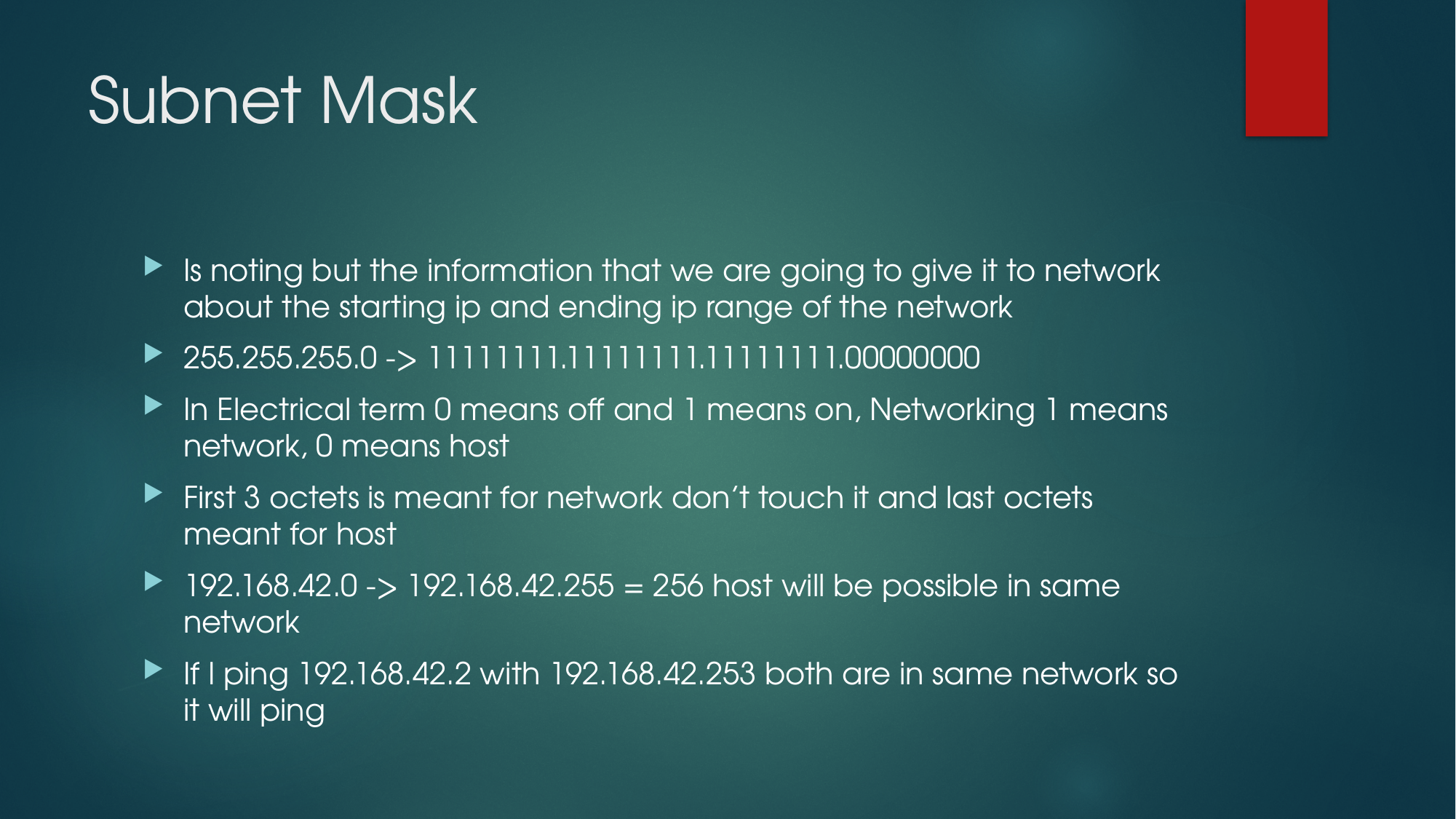

# Subnet Mask
Is noting but the information that we are going to give it to network about the starting ip and ending ip range of the network
255.255.255.0 -> 11111111.11111111.11111111.00000000
In Electrical term 0 means off and 1 means on, Networking 1 means network, 0 means host
First 3 octets is meant for network don’t touch it and last octets meant for host
192.168.42.0 -> 192.168.42.255 = 256 host will be possible in same network
If I ping 192.168.42.2 with 192.168.42.253 both are in same network so it will ping